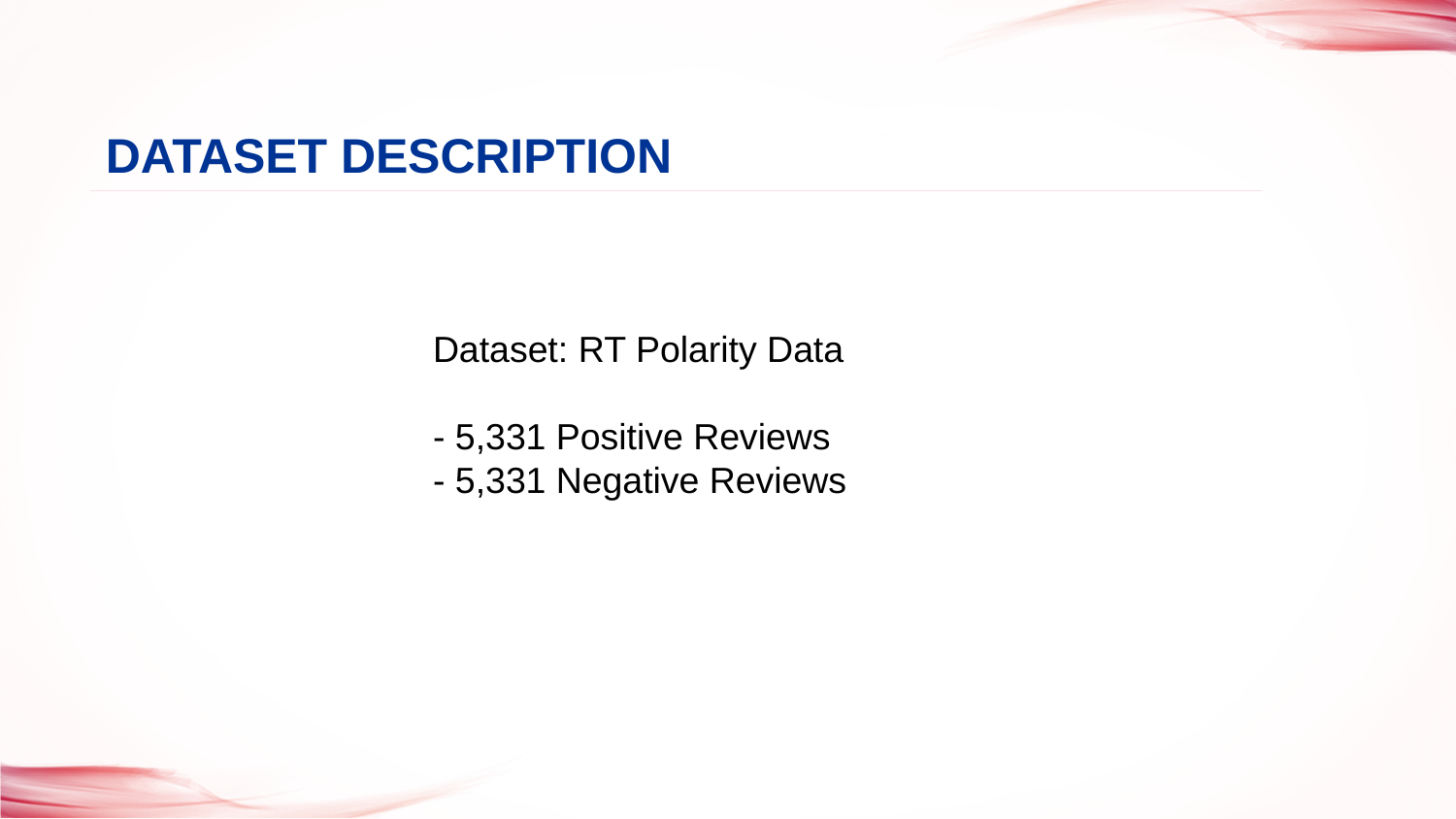

Dataset Description

Dataset: RT Polarity Data
- 5,331 Positive Reviews
- 5,331 Negative Reviews